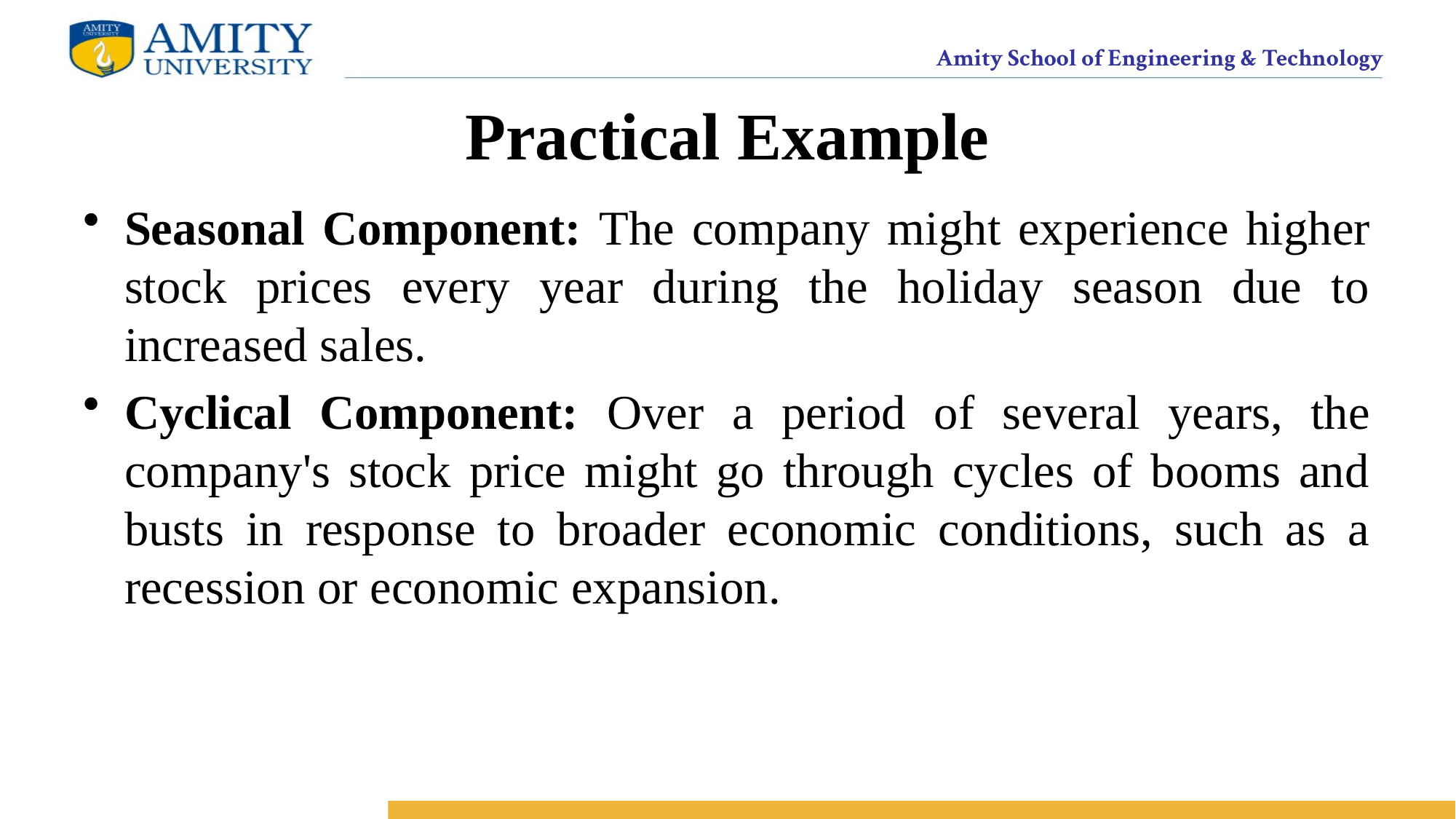

# Practical Example
Seasonal Component: The company might experience higher stock prices every year during the holiday season due to increased sales.
Cyclical Component: Over a period of several years, the company's stock price might go through cycles of booms and busts in response to broader economic conditions, such as a recession or economic expansion.